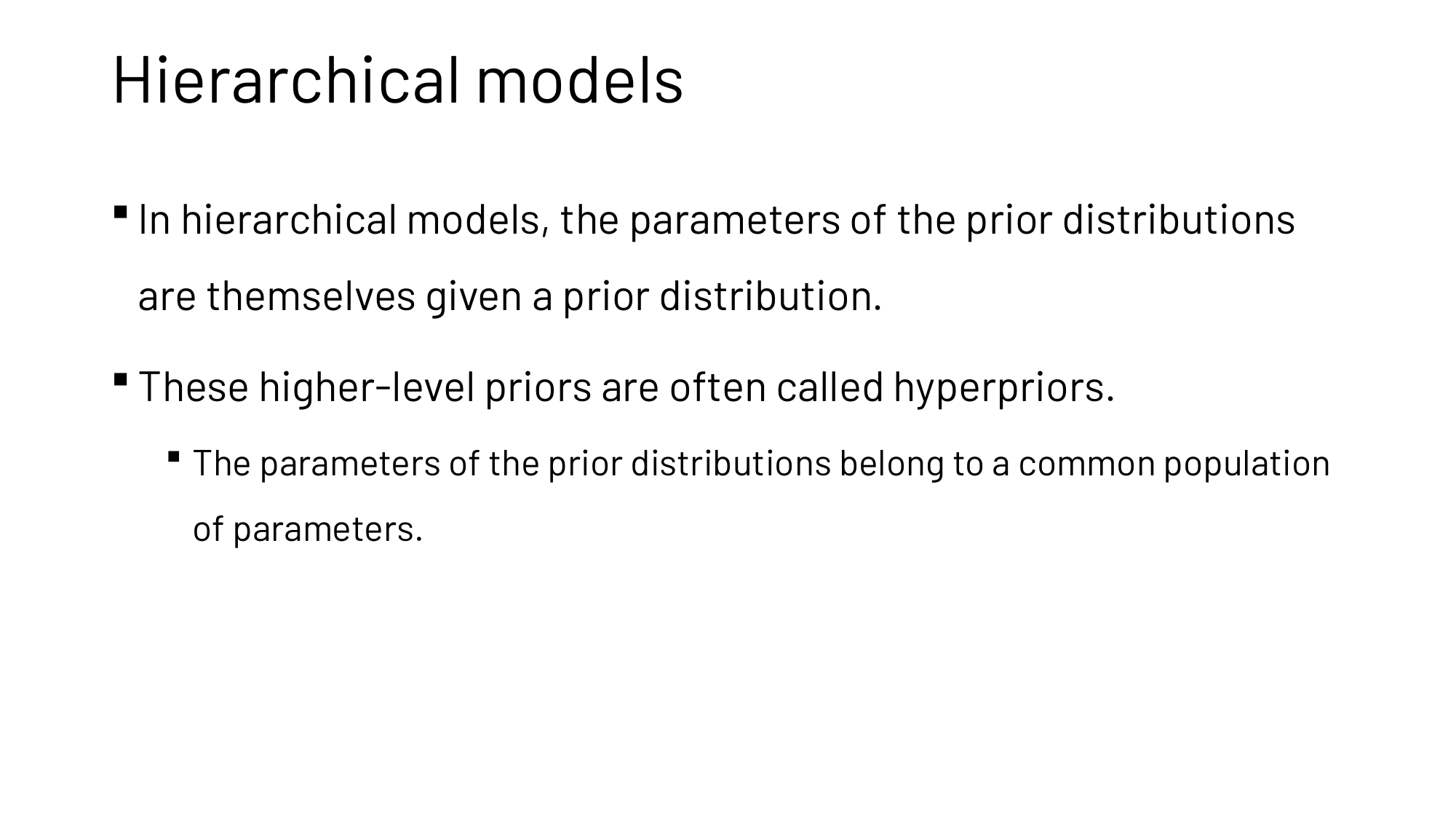

# Hierarchical models
In hierarchical models, the parameters of the prior distributions are themselves given a prior distribution.
These higher-level priors are often called hyperpriors.
The parameters of the prior distributions belong to a common population of parameters.